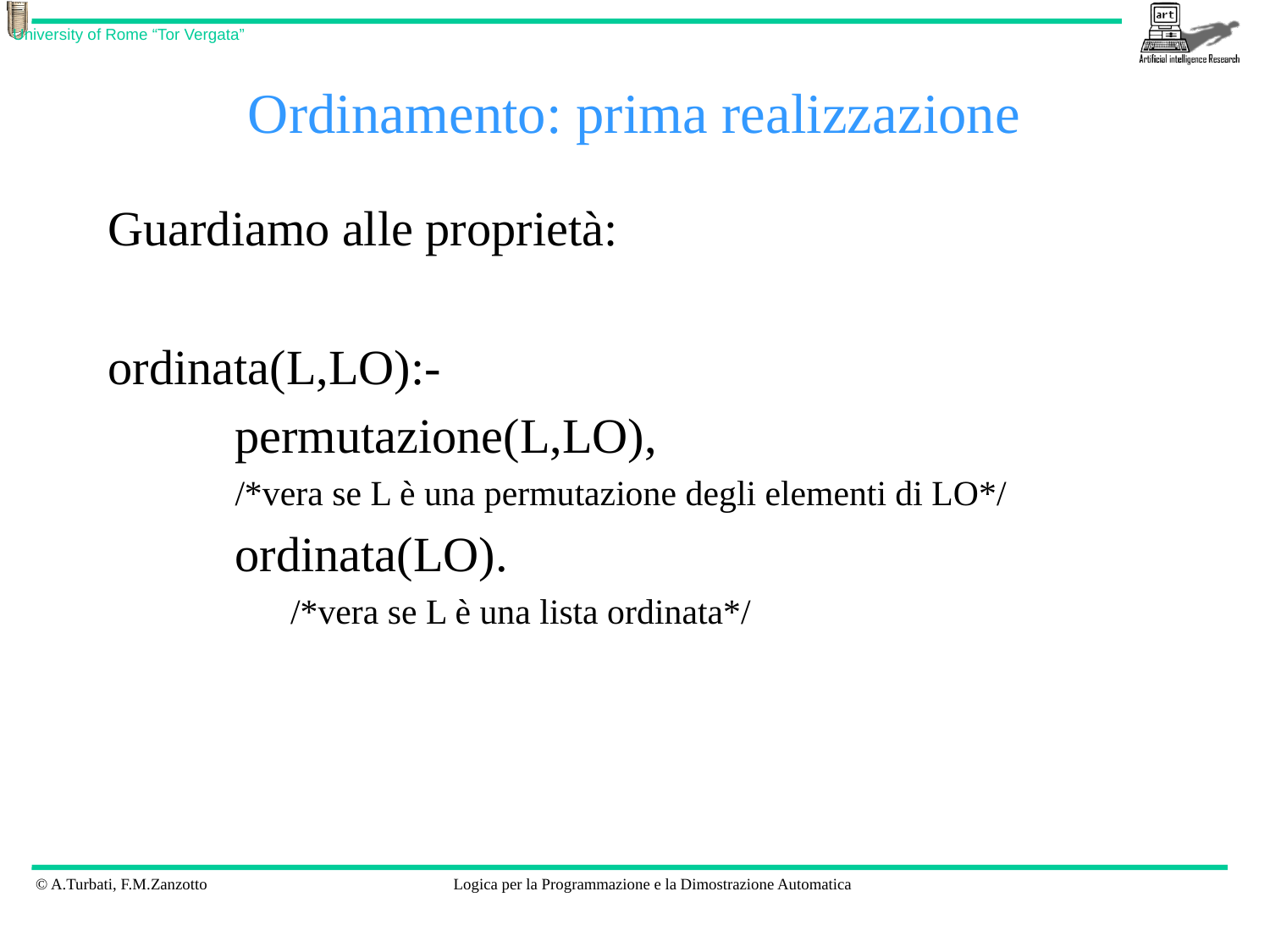

# Ordinamento: prima realizzazione
Guardiamo alle proprietà:

ordinata(L,LO):-
	permutazione(L,LO),
	/*vera se L è una permutazione degli elementi di LO*/
	ordinata(LO).
	/*vera se L è una lista ordinata*/